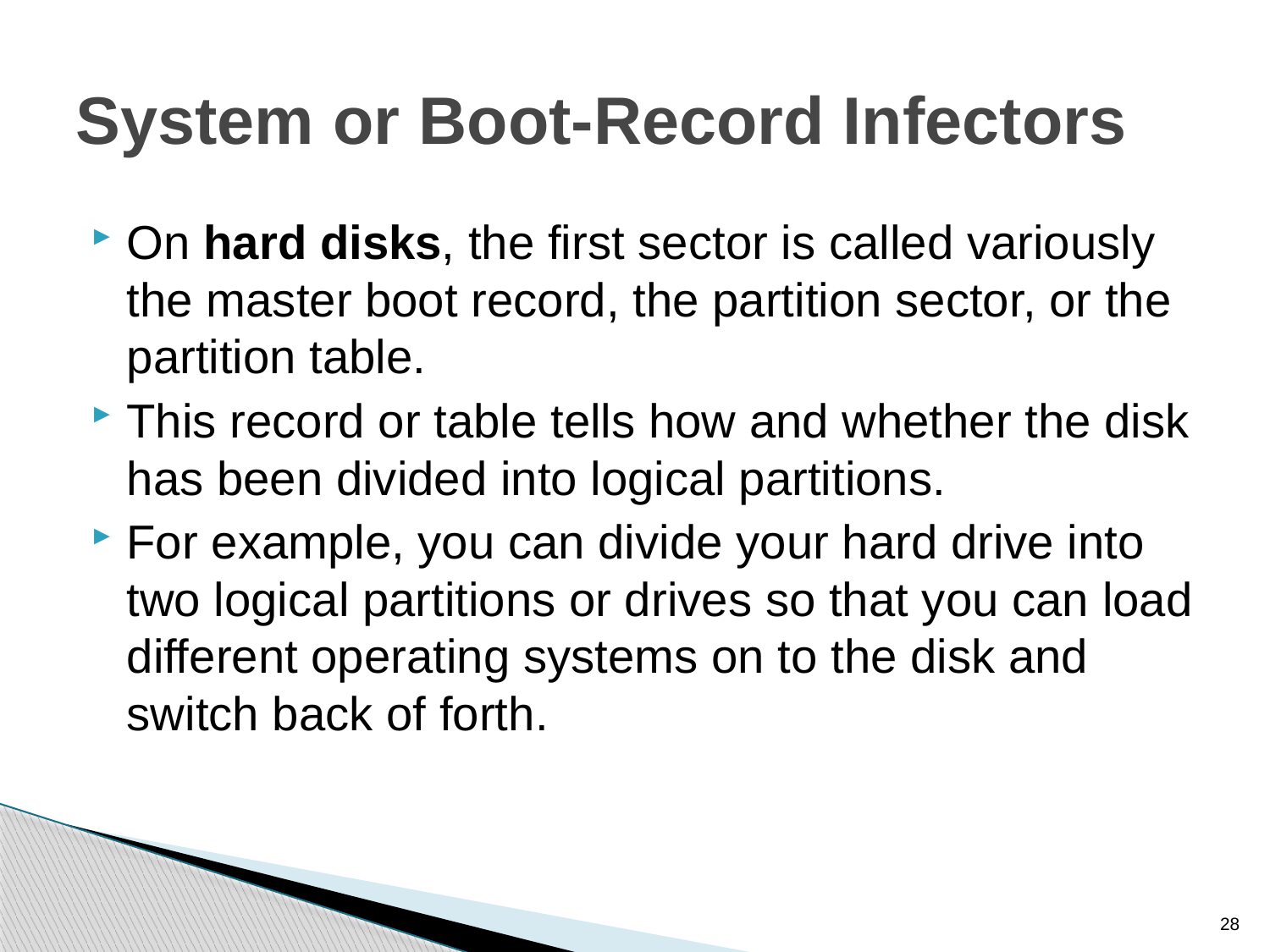

# System or Boot-Record Infectors
On hard disks, the first sector is called variously the master boot record, the partition sector, or the partition table.
This record or table tells how and whether the disk has been divided into logical partitions.
For example, you can divide your hard drive into two logical partitions or drives so that you can load different operating systems on to the disk and switch back of forth.
28